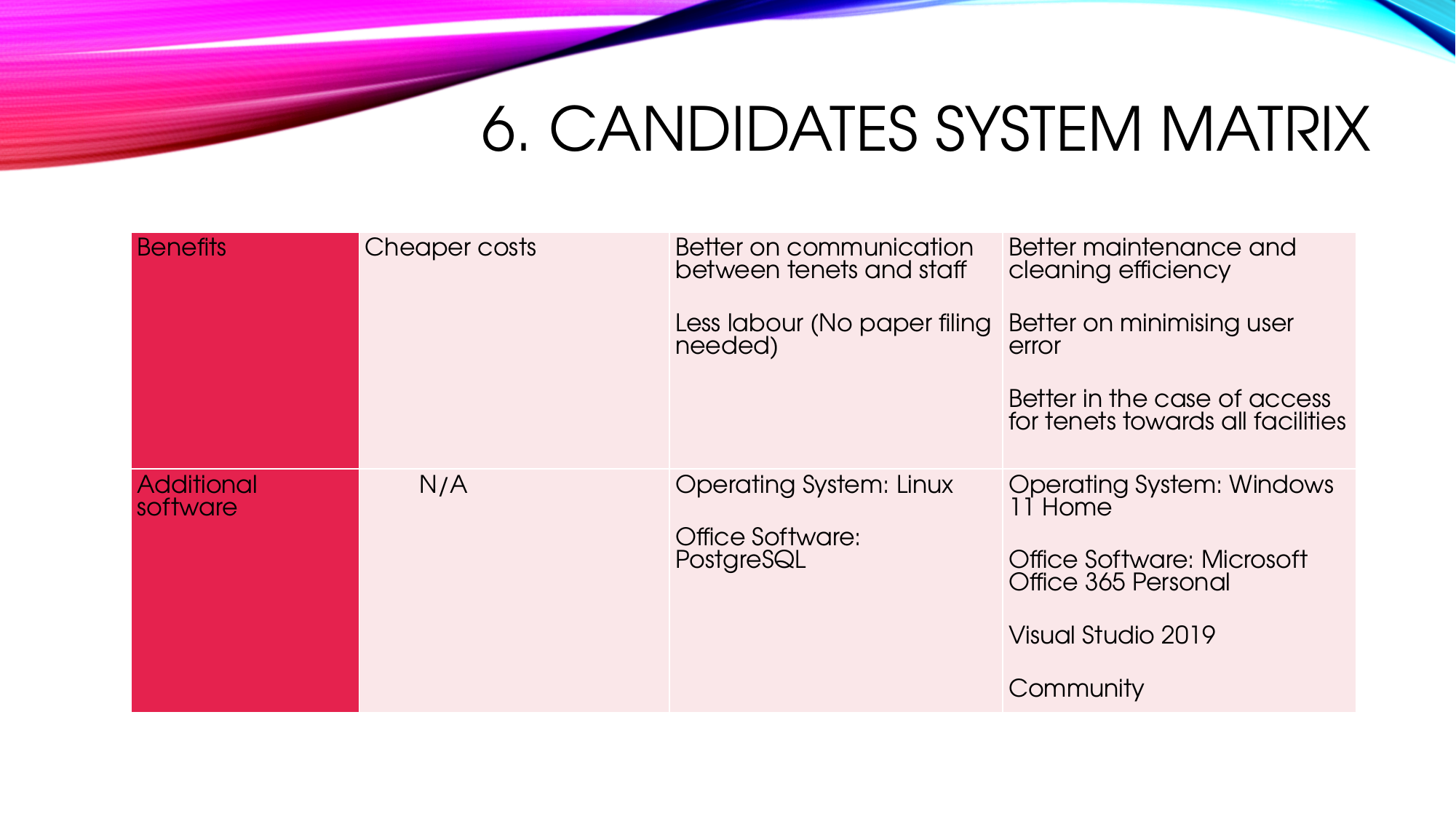

# 6. Candidates System Matrix
| Benefits | Cheaper costs | Better on communication between tenets and staff Less labour (No paper filing needed) | Better maintenance and cleaning efficiency Better on minimising user error Better in the case of access for tenets towards all facilities |
| --- | --- | --- | --- |
| Additional software | N/A | Operating System: Linux Office Software: PostgreSQL | Operating System: Windows 11 Home Office Software: Microsoft Office 365 Personal Visual Studio 2019  Community |